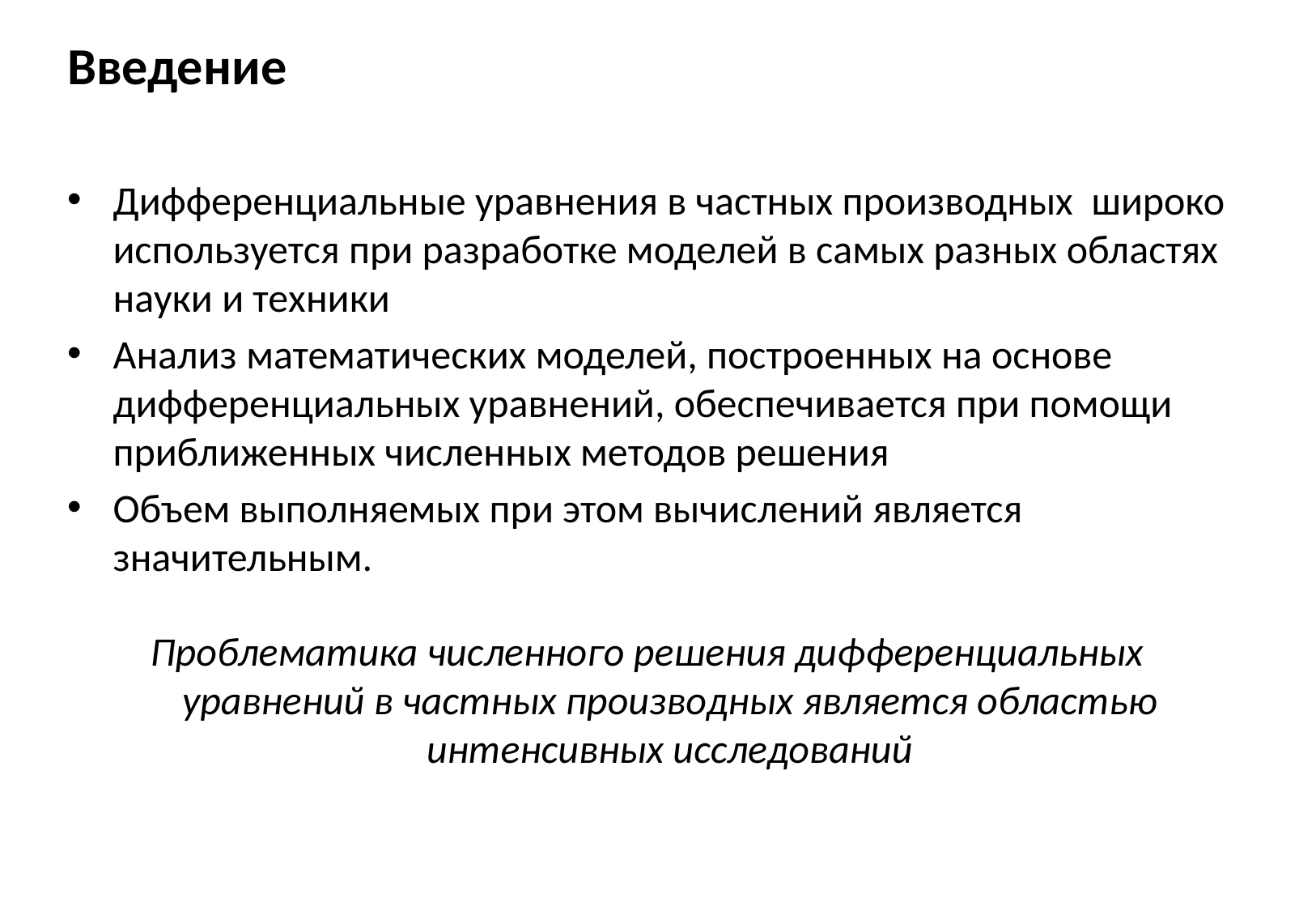

# Введение
Дифференциальные уравнения в частных производных  широко используется при разработке моделей в самых разных областях науки и техники
Анализ математических моделей, построенных на основе дифференциальных уравнений, обеспечивается при помощи приближенных численных методов решения
Объем выполняемых при этом вычислений является значительным.

Проблематика численного решения дифференциальных уравнений в частных производных является областью интенсивных исследований